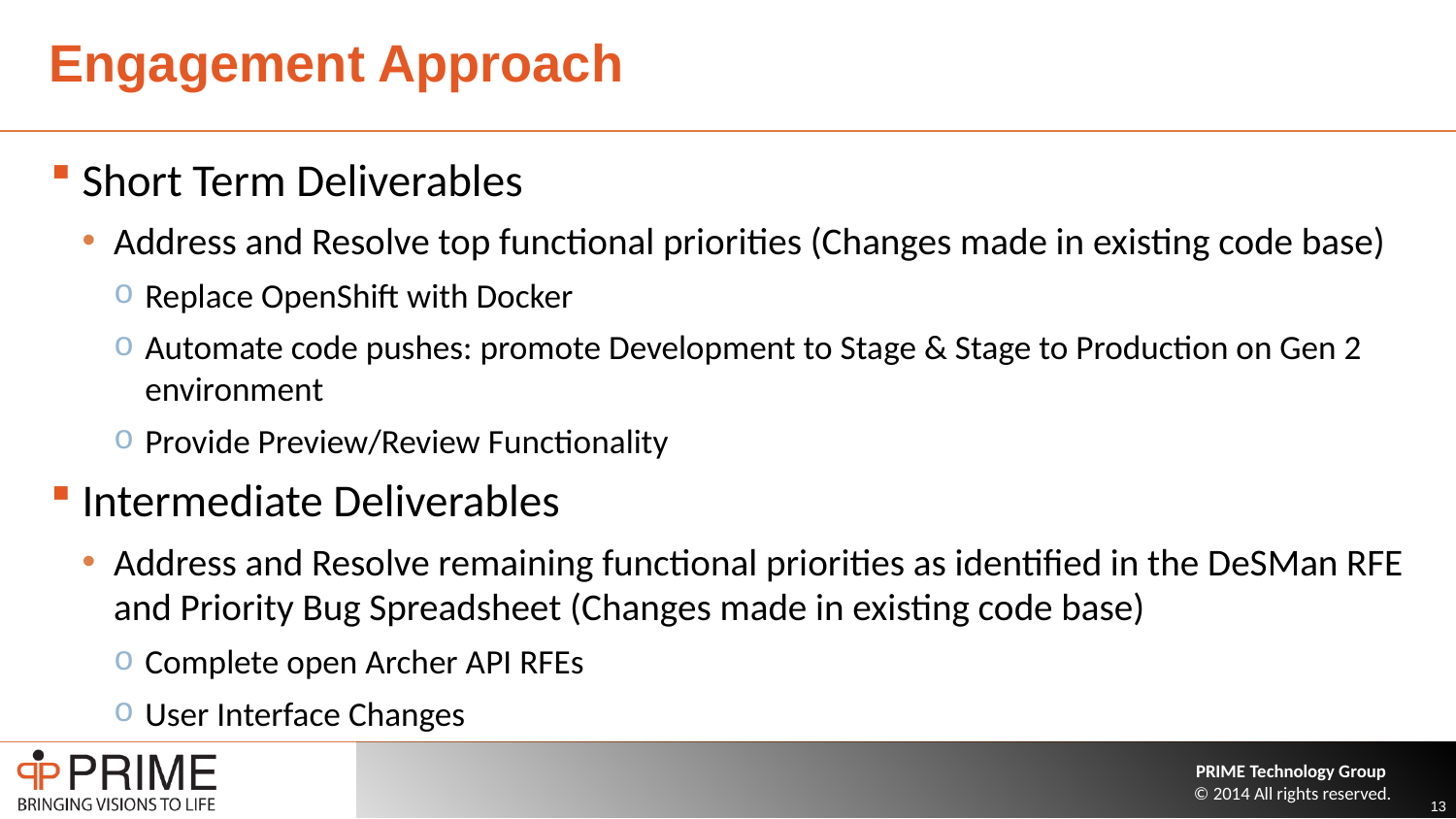

# Engagement Approach
Short Term Deliverables
Address and Resolve top functional priorities (Changes made in existing code base)
Replace OpenShift with Docker
Automate code pushes: promote Development to Stage & Stage to Production on Gen 2 environment
Provide Preview/Review Functionality
Intermediate Deliverables
Address and Resolve remaining functional priorities as identified in the DeSMan RFE and Priority Bug Spreadsheet (Changes made in existing code base)
Complete open Archer API RFEs
User Interface Changes